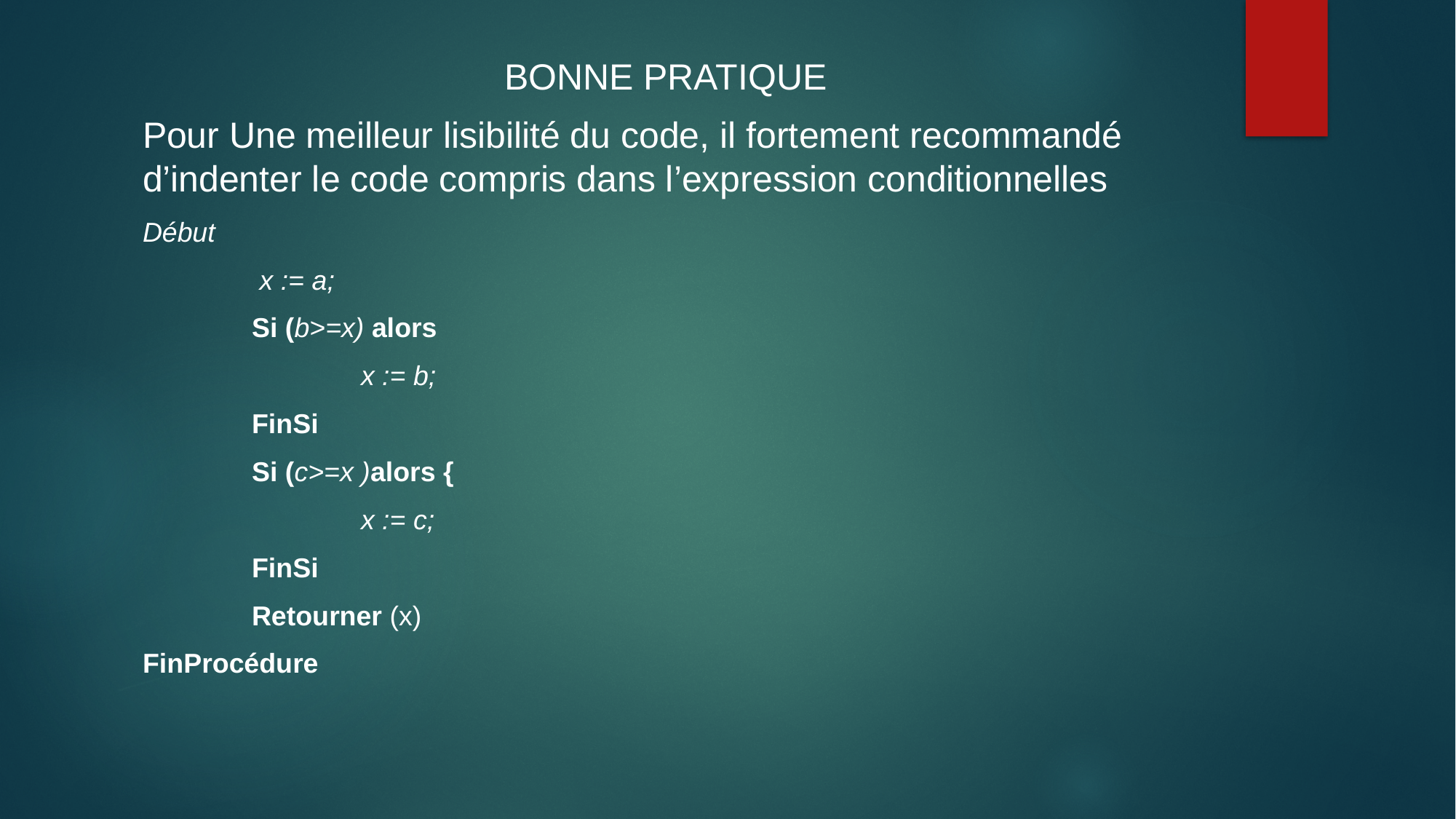

BONNE PRATIQUE
Pour Une meilleur lisibilité du code, il fortement recommandé d’indenter le code compris dans l’expression conditionnelles
Début
	 x := a;
 	Si (b>=x) alors
	 	x := b;
	FinSi
 	Si (c>=x )alors {
		x := c;
	FinSi
 	Retourner (x)
FinProcédure